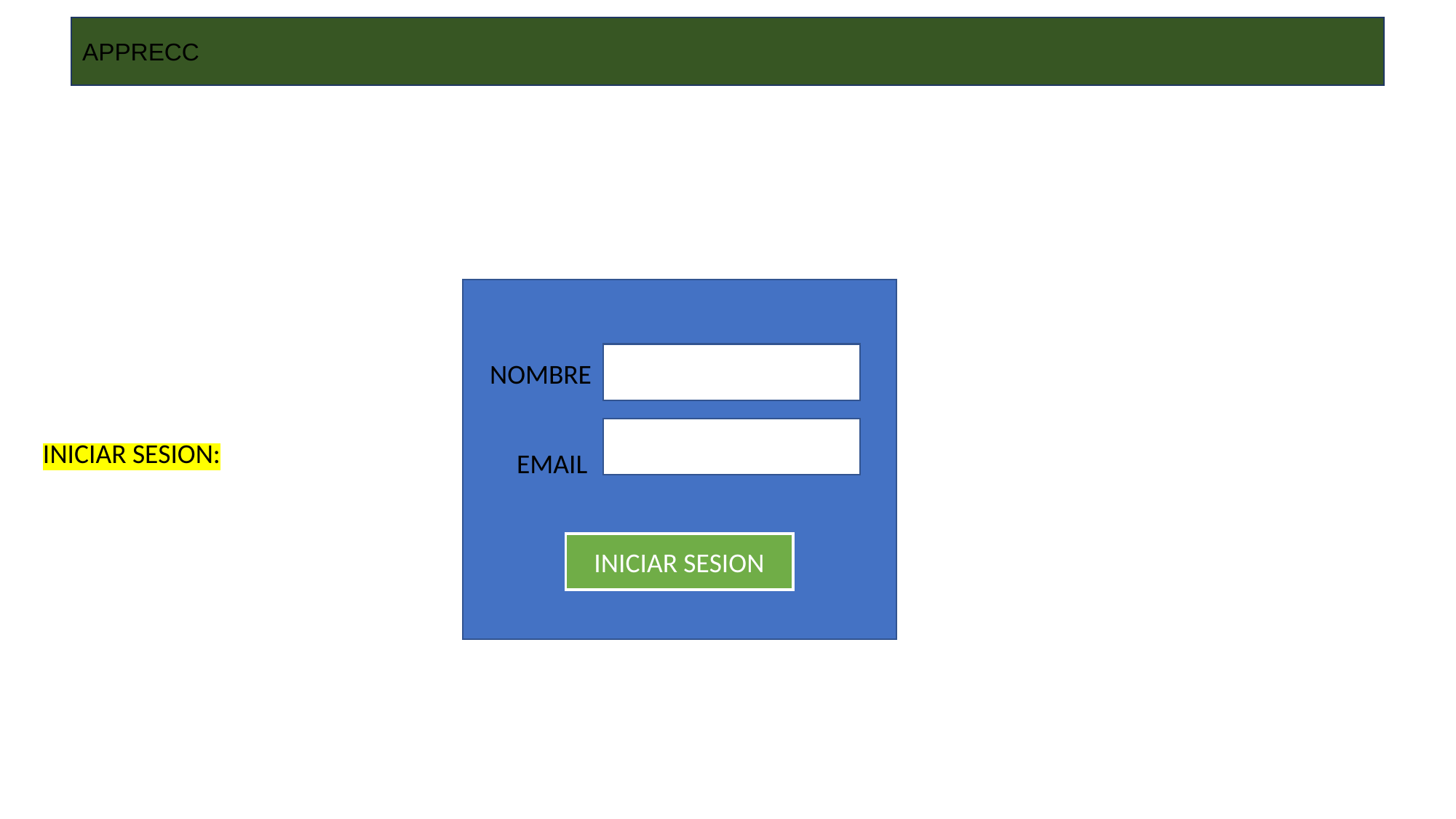

APPRECC

NOMBRE

EMAIL
INICIAR SESION
INICIAR SESION: